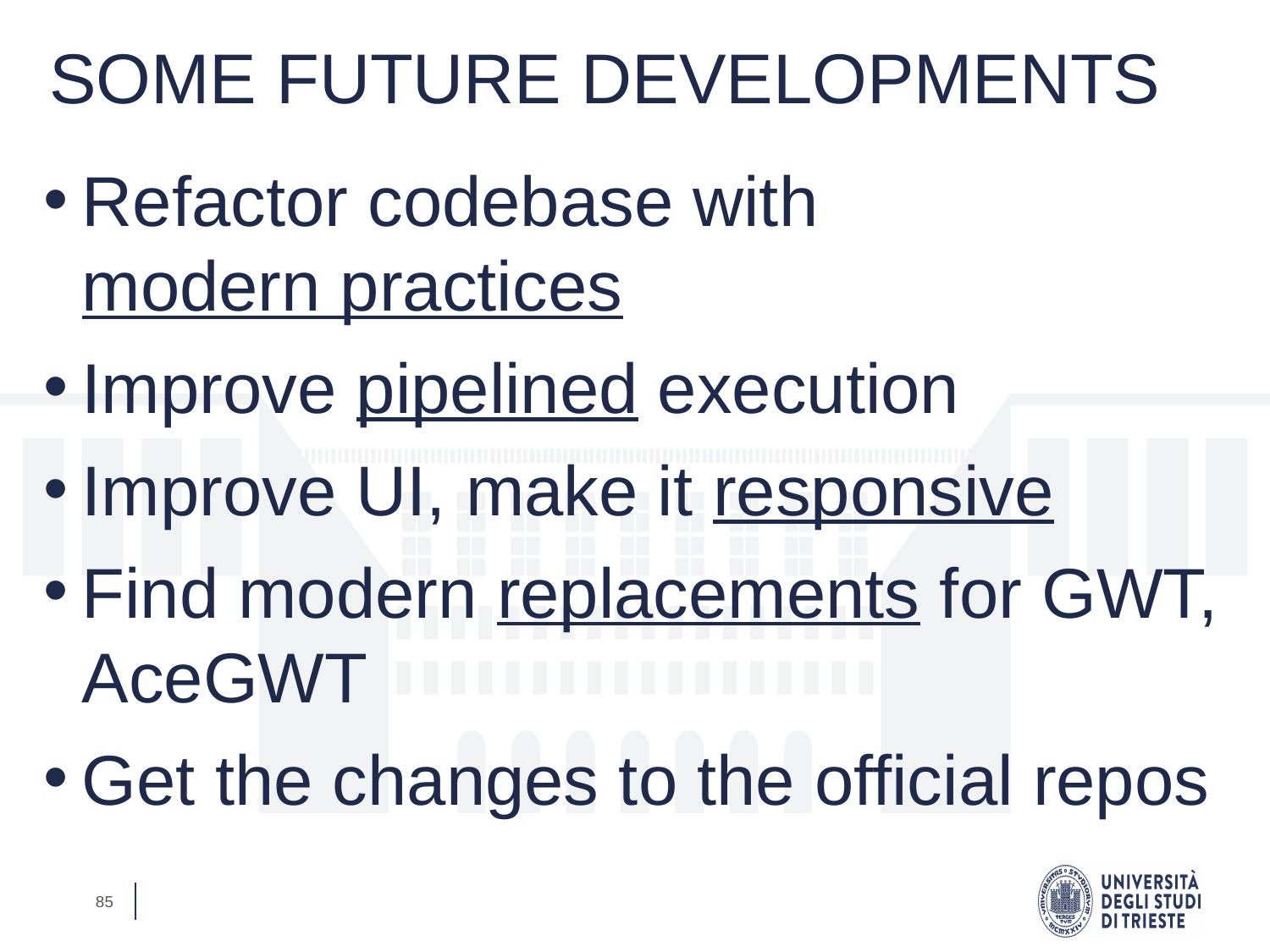

SOME FUTURE DEVELOPMENTS
Refactor codebase with
modern practices
Improve pipelined execution
Improve UI, make it responsive
Find modern replacements for GWT, AceGWT
Get the changes to the official repos
85